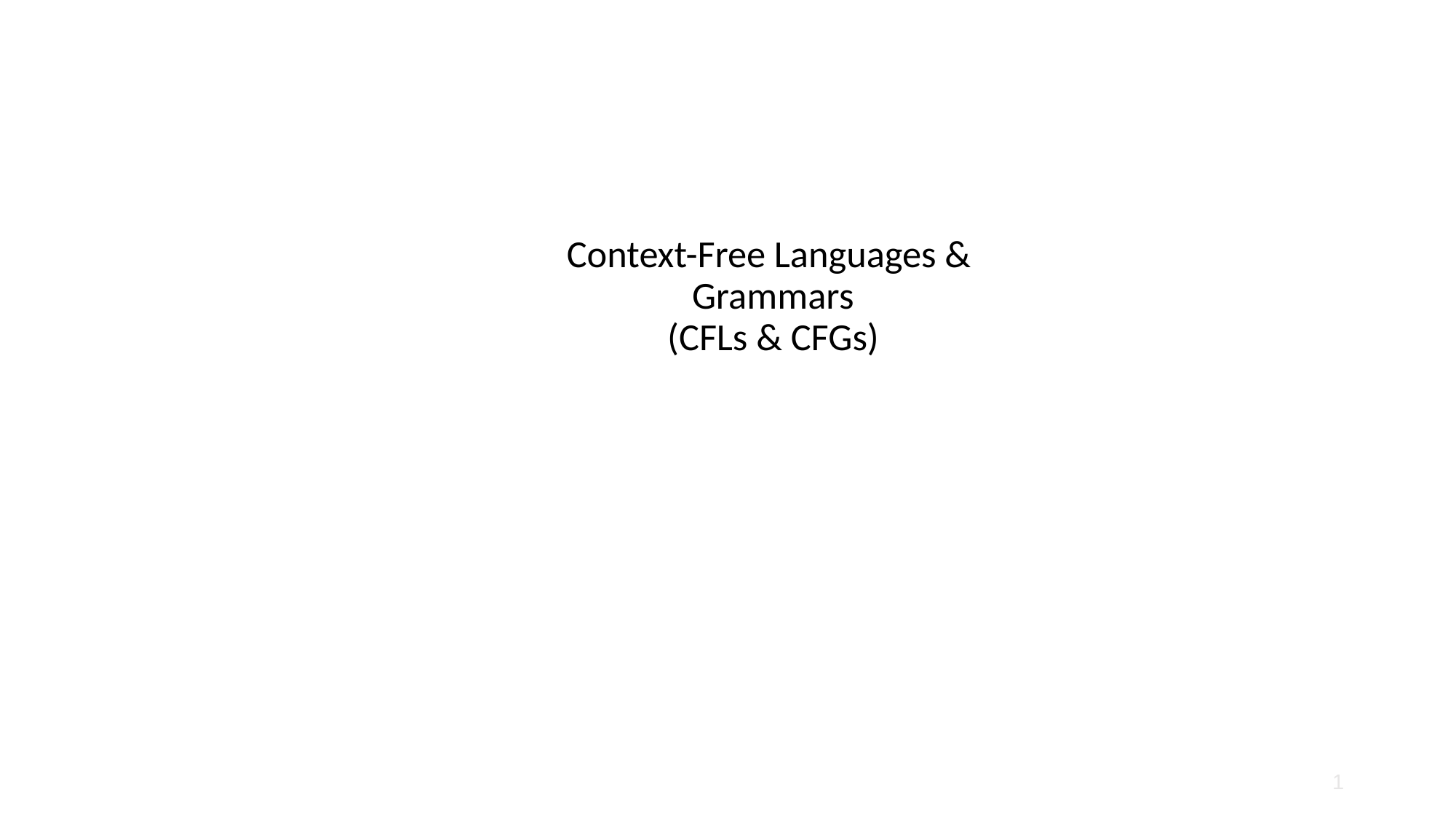

# Context-Free Languages & Grammars (CFLs & CFGs)

1